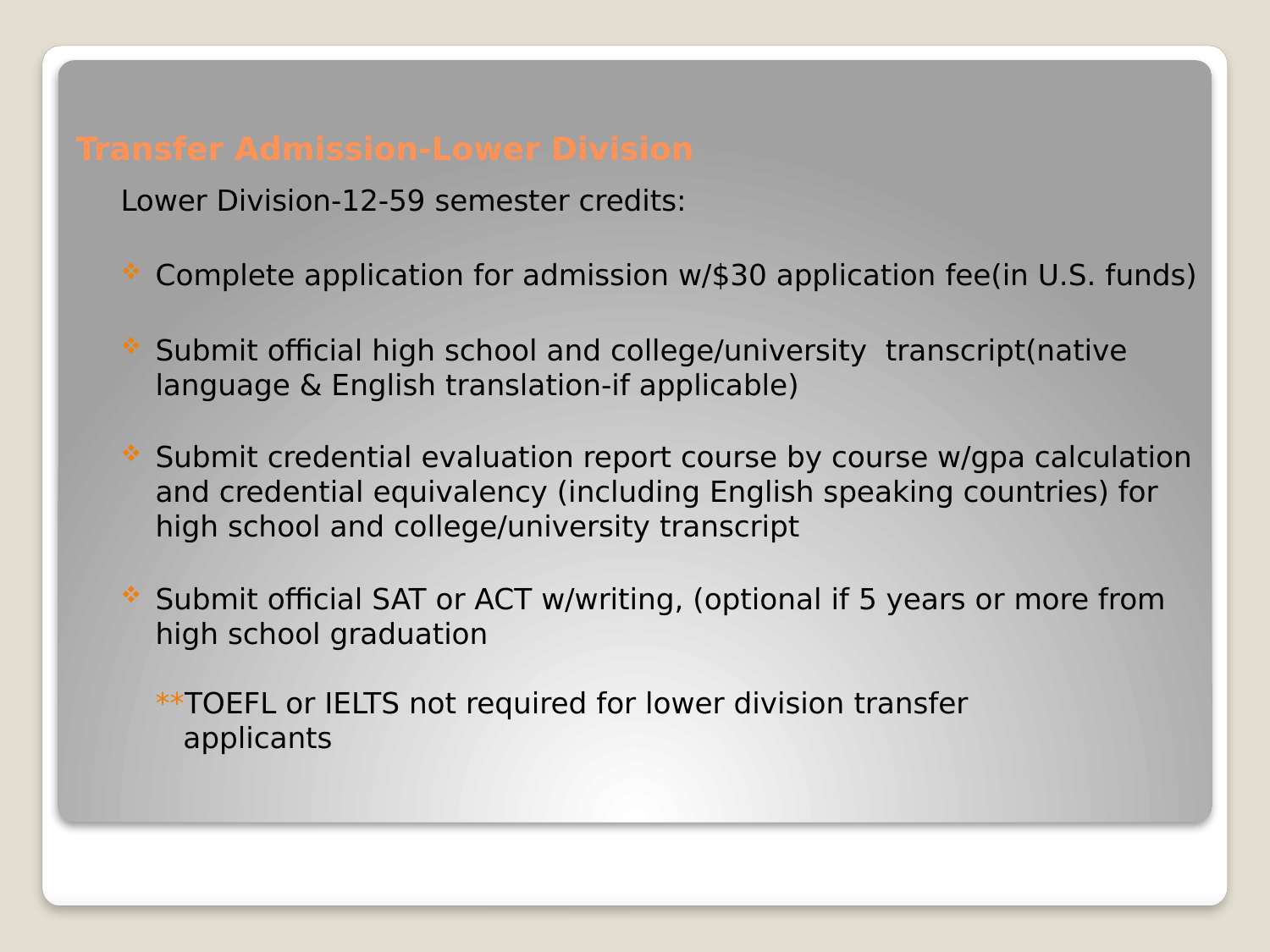

# Transfer Admission-Lower Division
Lower Division-12-59 semester credits:

Complete application for admission w/$30 application fee(in U.S. funds)

Submit official high school and college/university  transcript(native language & English translation-if applicable)
Submit credential evaluation report course by course w/gpa calculation and credential equivalency (including English speaking countries) for high school and college/university transcript
Submit official SAT or ACT w/writing, (optional if 5 years or more from high school graduation
**TOEFL or IELTS not required for lower division transfer
   applicants